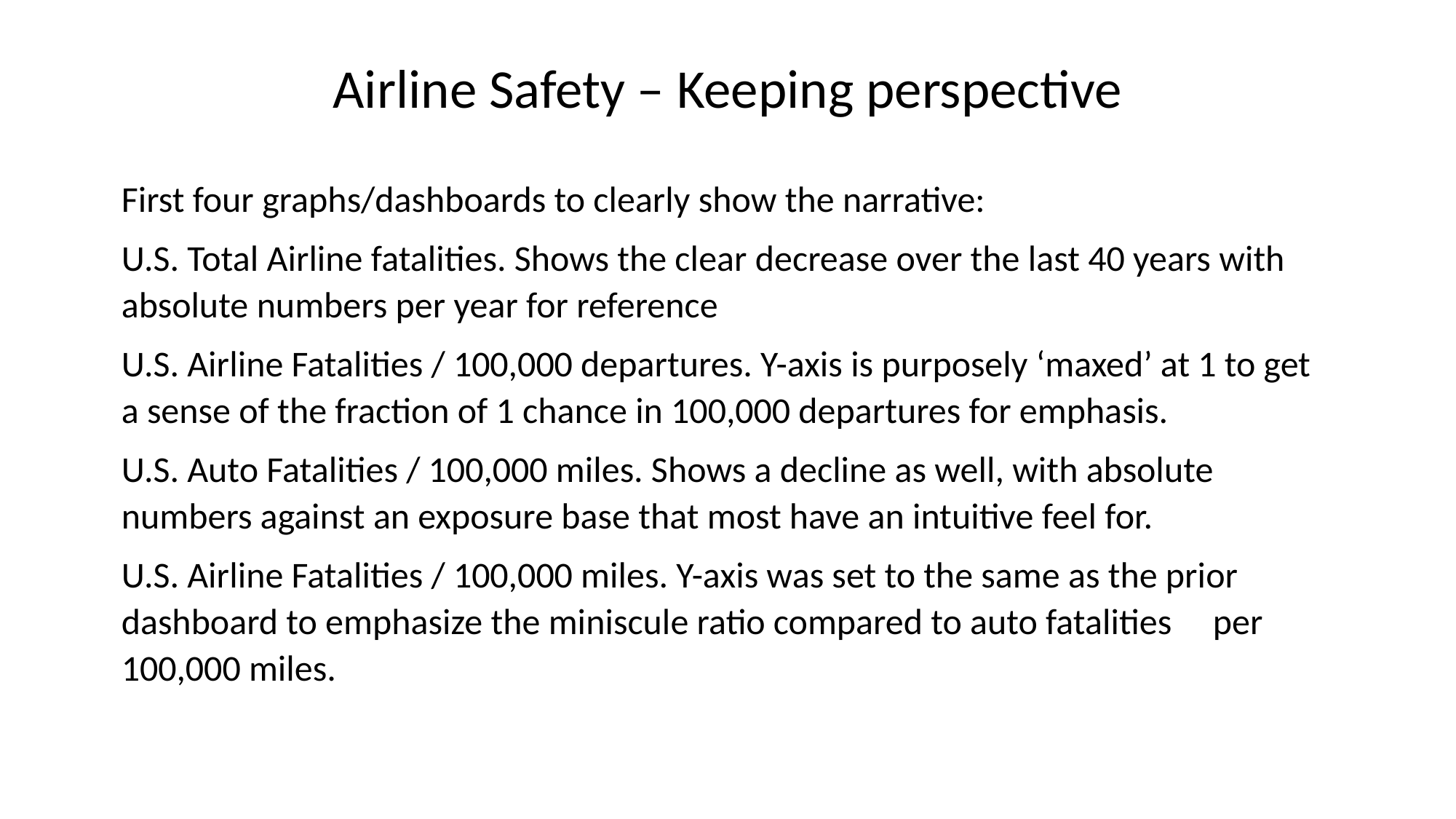

Airline Safety – Keeping perspective
First four graphs/dashboards to clearly show the narrative:
U.S. Total Airline fatalities. Shows the clear decrease over the last 40 years with 	absolute numbers per year for reference
U.S. Airline Fatalities / 100,000 departures. Y-axis is purposely ‘maxed’ at 1 to get 	a sense of the fraction of 1 chance in 100,000 departures for emphasis.
U.S. Auto Fatalities / 100,000 miles. Shows a decline as well, with absolute 	numbers against an exposure base that most have an intuitive feel for.
U.S. Airline Fatalities / 100,000 miles. Y-axis was set to the same as the prior 	dashboard to emphasize the miniscule ratio compared to auto fatalities 	per 100,000 miles.